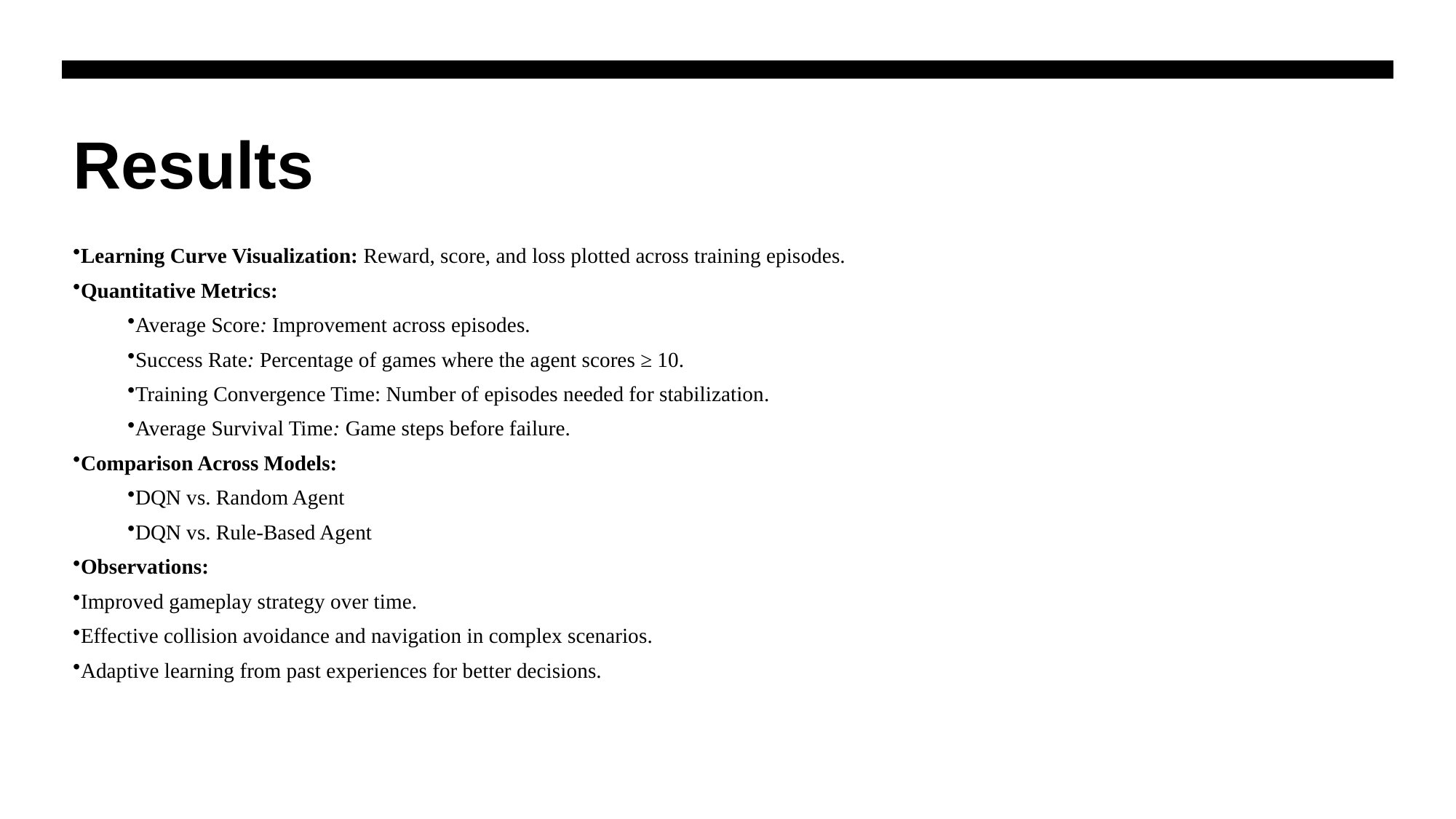

# Results
Learning Curve Visualization: Reward, score, and loss plotted across training episodes.
Quantitative Metrics:
Average Score: Improvement across episodes.
Success Rate: Percentage of games where the agent scores ≥ 10.
Training Convergence Time: Number of episodes needed for stabilization.
Average Survival Time: Game steps before failure.
Comparison Across Models:
DQN vs. Random Agent
DQN vs. Rule-Based Agent
Observations:
Improved gameplay strategy over time.
Effective collision avoidance and navigation in complex scenarios.
Adaptive learning from past experiences for better decisions.